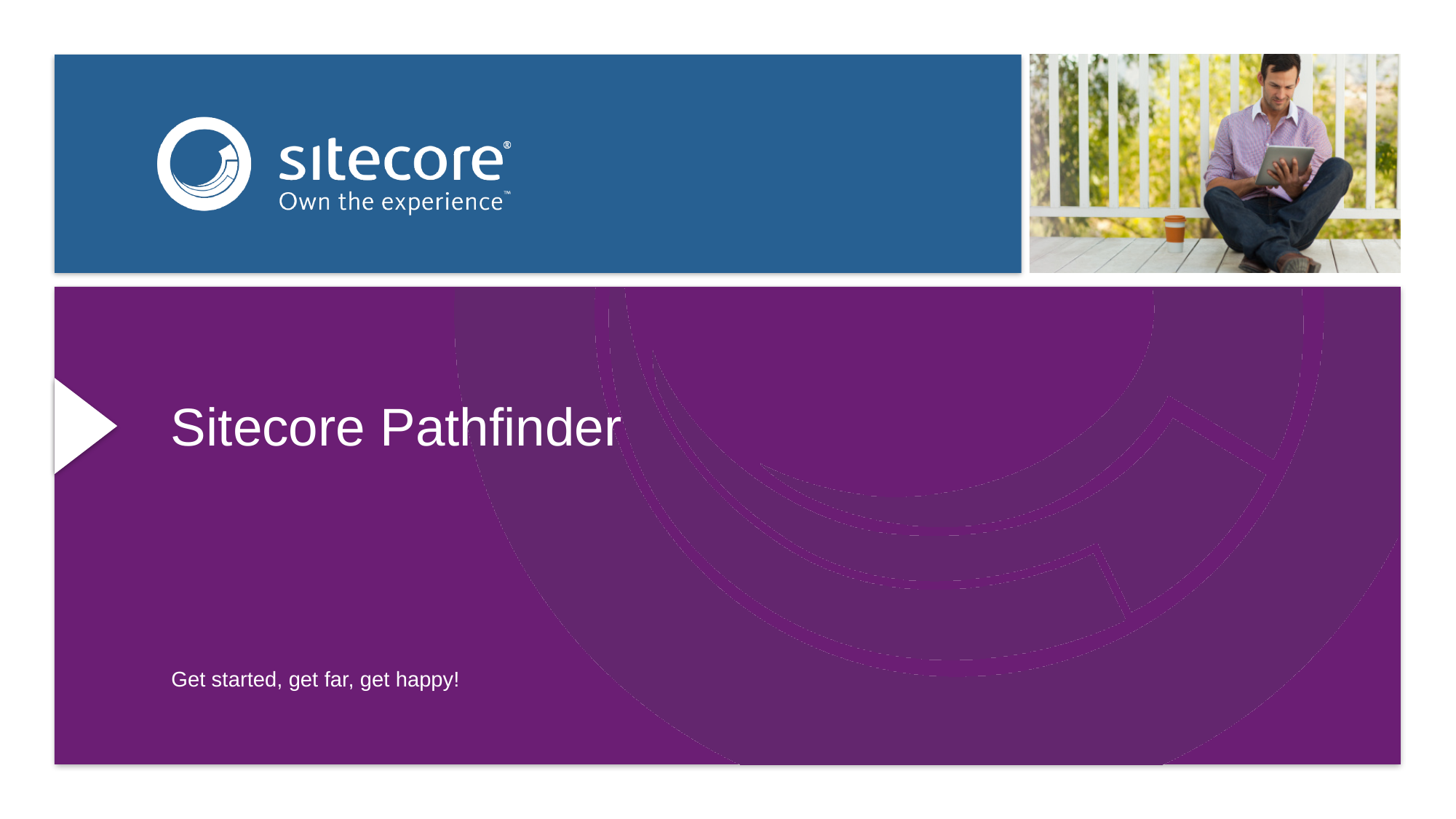

# Sitecore Pathfinder
Get started, get far, get happy!